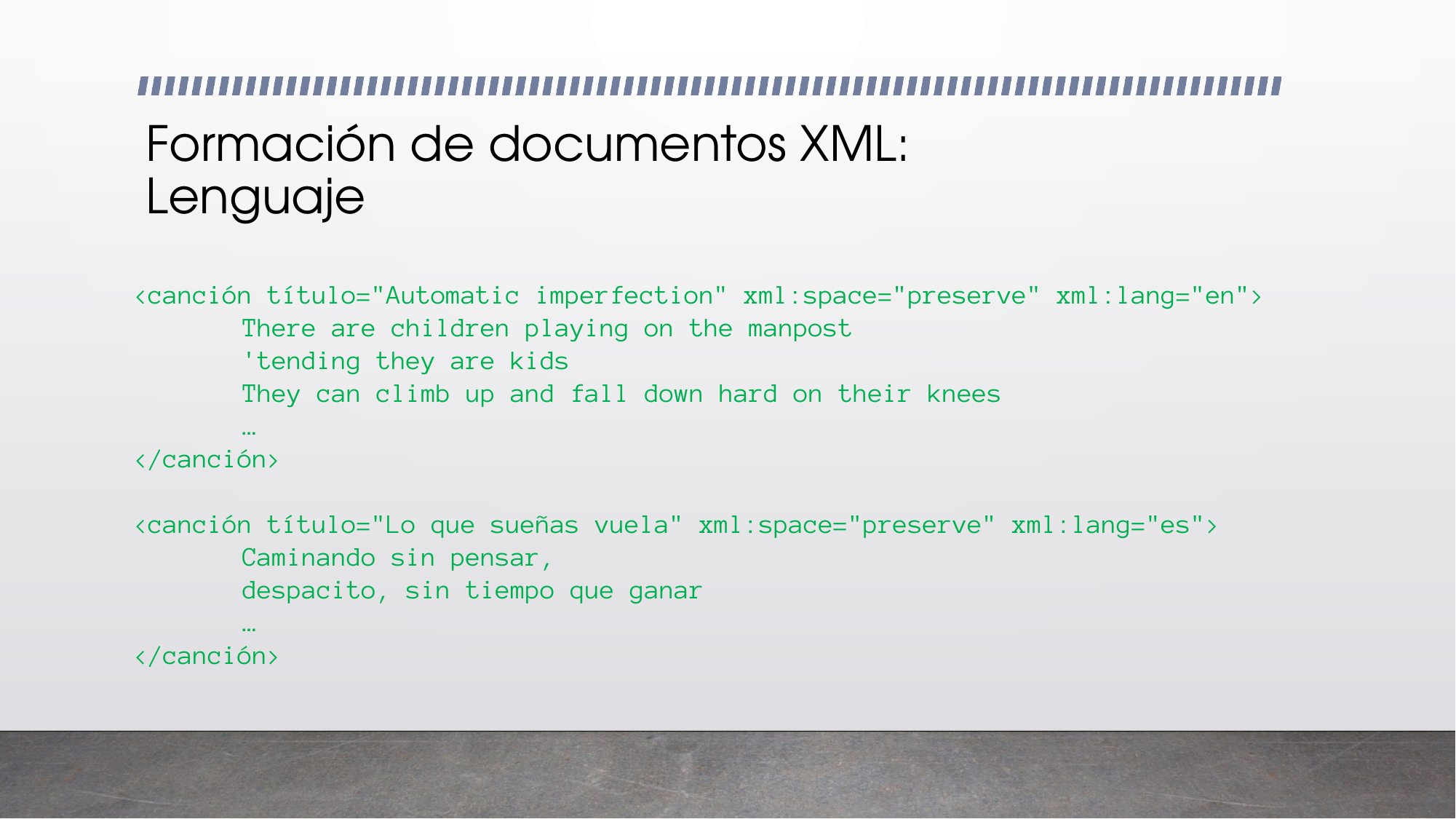

# Formación de documentos XML: Lenguaje
<canción título="Automatic imperfection" xml:space="preserve" xml:lang="en">
	There are children playing on the manpost
	'tending they are kids
	They can climb up and fall down hard on their knees
	…
</canción>

<canción título="Lo que sueñas vuela" xml:space="preserve" xml:lang="es">
	Caminando sin pensar,
	despacito, sin tiempo que ganar
	…
</canción>